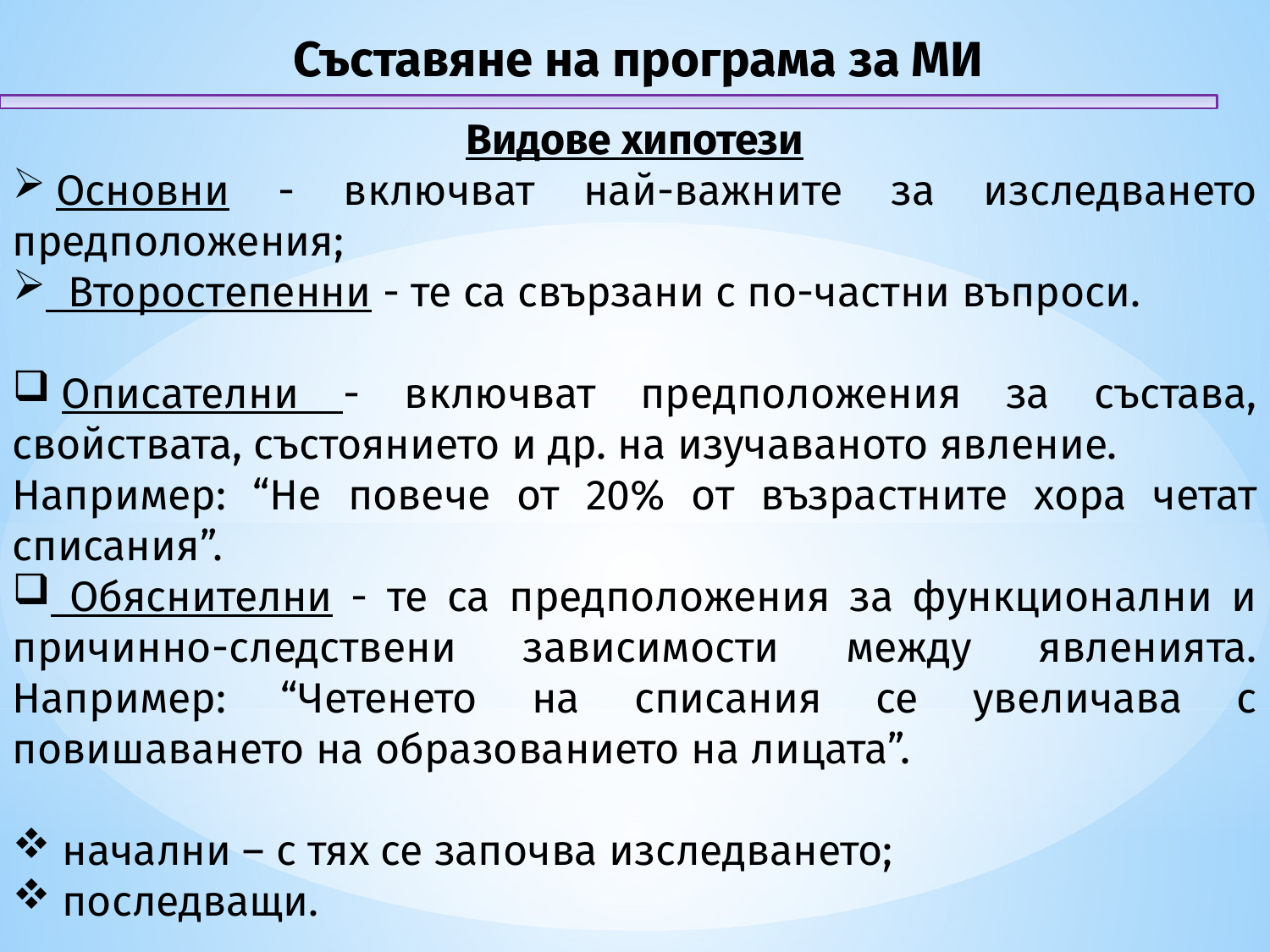

Съставяне на програма за МИ

Видове хипотези
 Основни - включват най-важните за изследването предположения;
  Второстепенни - те са свързани с по-частни въпроси.

 Описателни - включват предположения за състава, свойствата, състоянието и др. на изучаваното явление.
Например: “Не повече от 20% от възрастните хора четат списания”.
 Обяснителни - те са предположения за функционални и причинно-следствени зависимости между явленията. Например: “Четенето на списания се увеличава с повишаването на образованието на лицата”.

 начални – с тях се започва изследването;
 последващи.